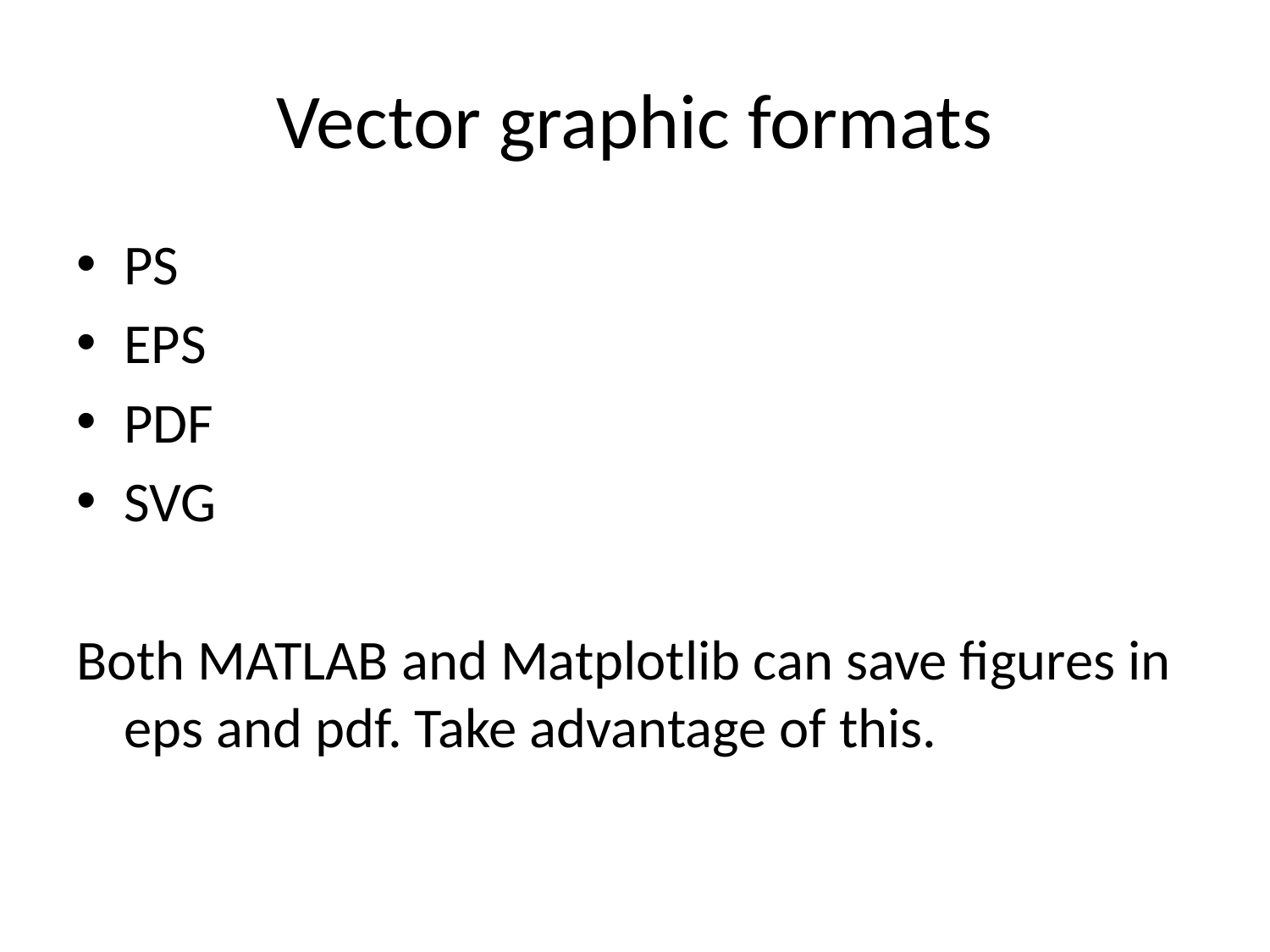

# Vector graphic formats
PS
EPS
PDF
SVG

Both MATLAB and Matplotlib can save figures in eps and pdf. Take advantage of this.